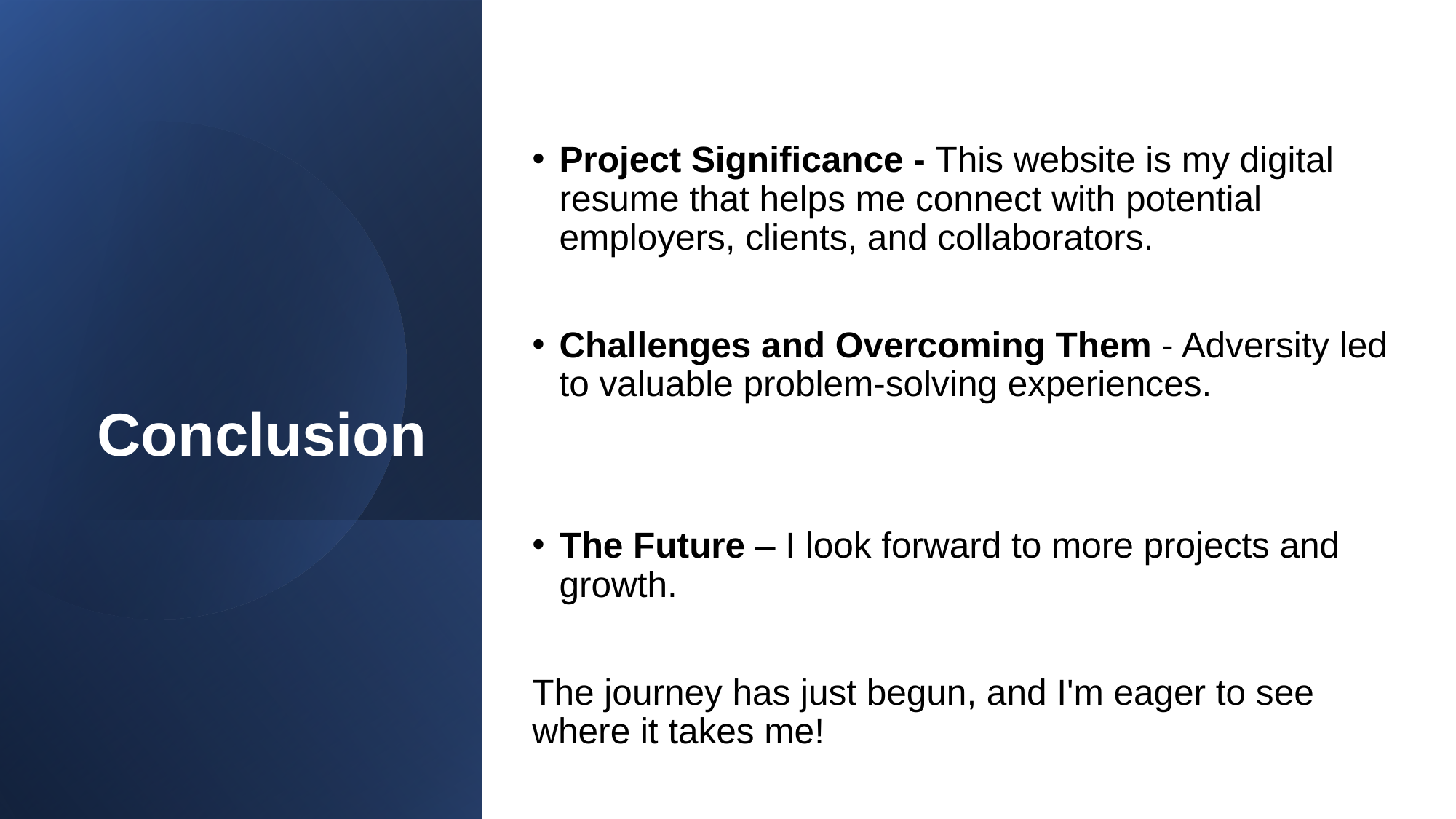

# Conclusion

Project Significance - This website is my digital resume that helps me connect with potential employers, clients, and collaborators.

Challenges and Overcoming Them - Adversity led to valuable problem-solving experiences.

The Future – I look forward to more projects and growth.

The journey has just begun, and I'm eager to see where it takes me!